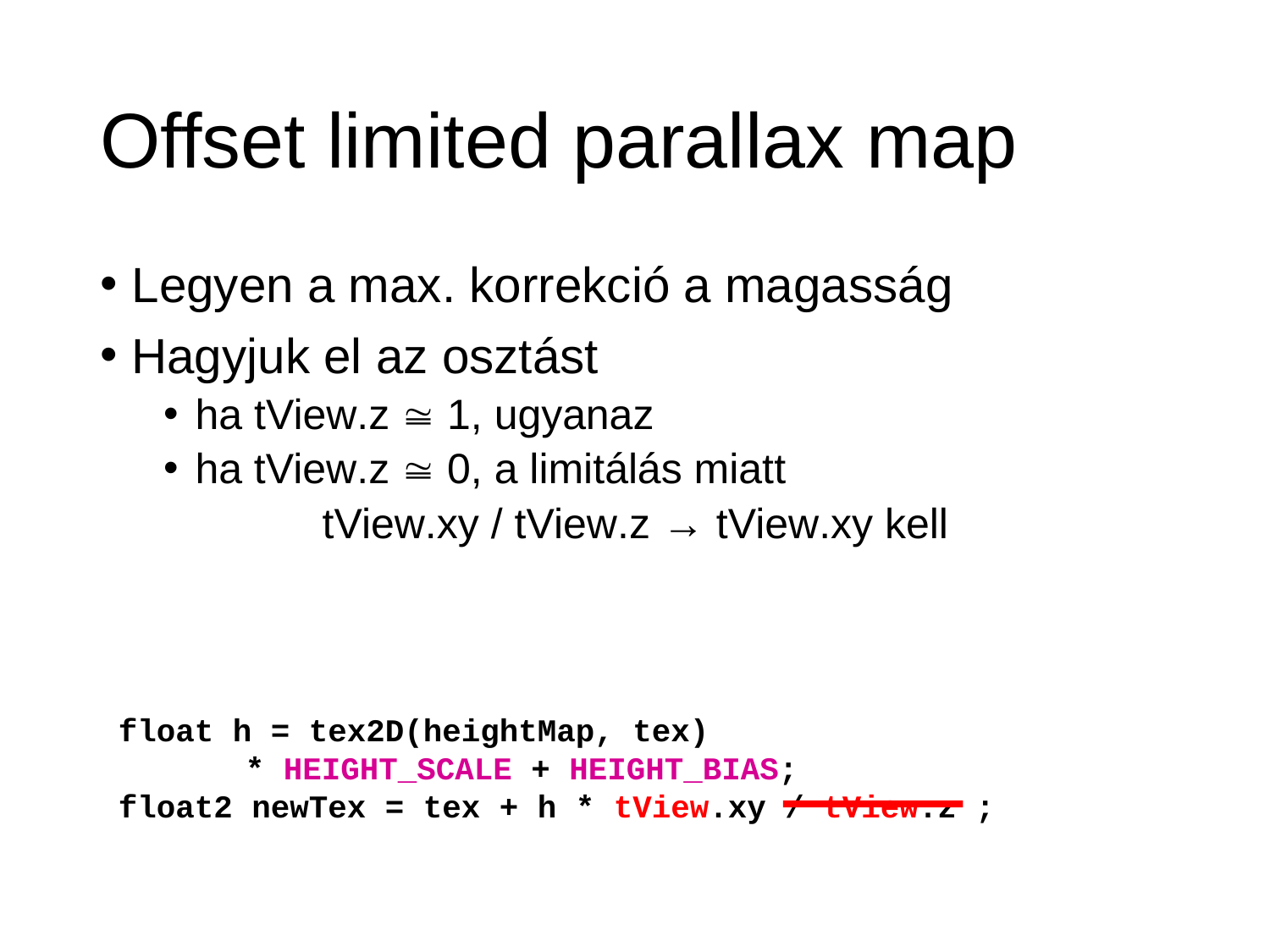

# Offset limited parallax map
Legyen a max. korrekció a magasság
Hagyjuk el az osztást
ha tView.z ≅ 1, ugyanaz
ha tView.z ≅ 0, a limitálás miatt
 		tView.xy / tView.z → tView.xy kell
float h = tex2D(heightMap, tex)
	* HEIGHT_SCALE + HEIGHT_BIAS;
float2 newTex = tex + h * tView.xy / tView.z ;